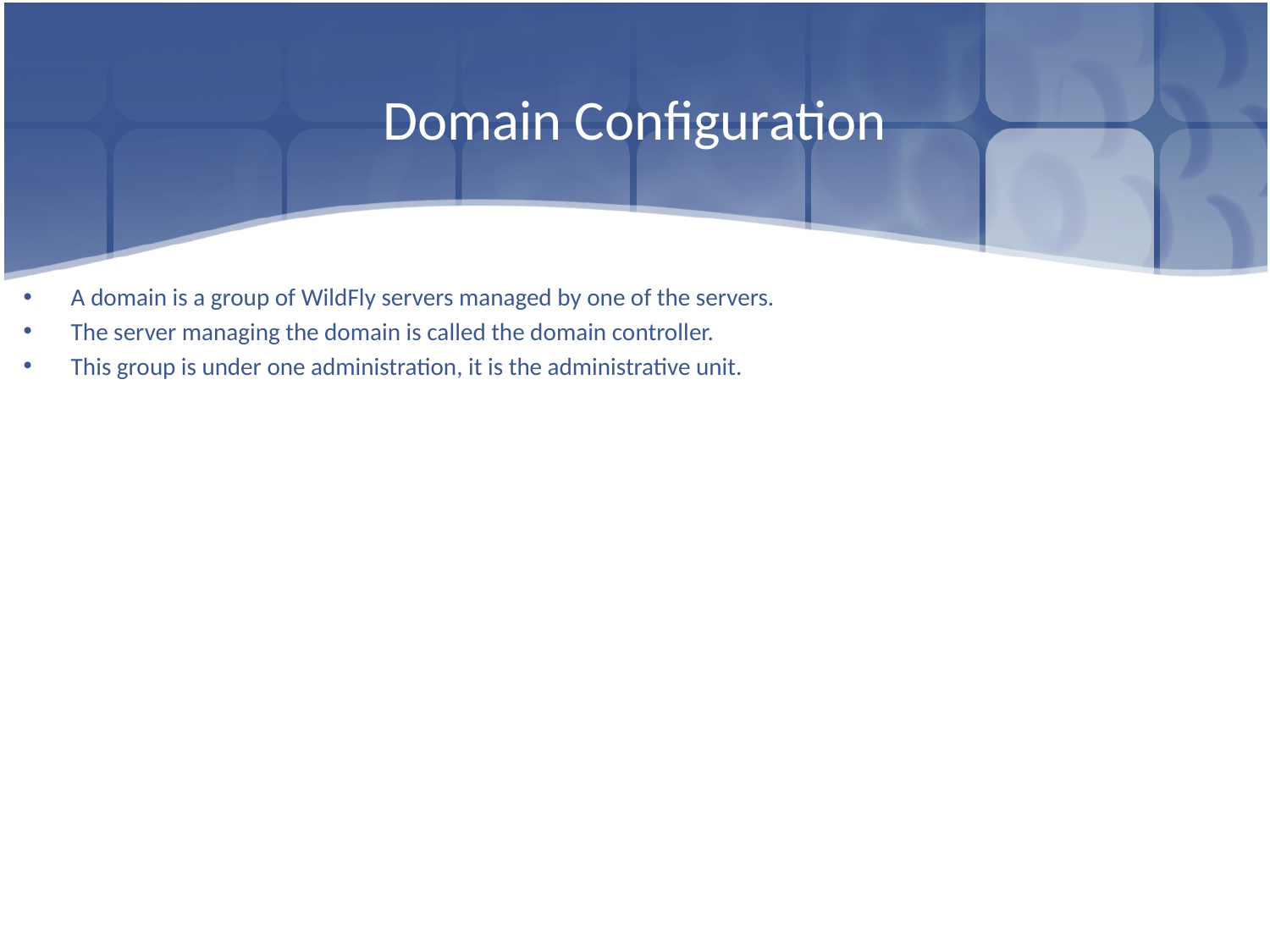

# Domain Configuration
A domain is a group of WildFly servers managed by one of the servers.
The server managing the domain is called the domain controller.
This group is under one administration, it is the administrative unit.